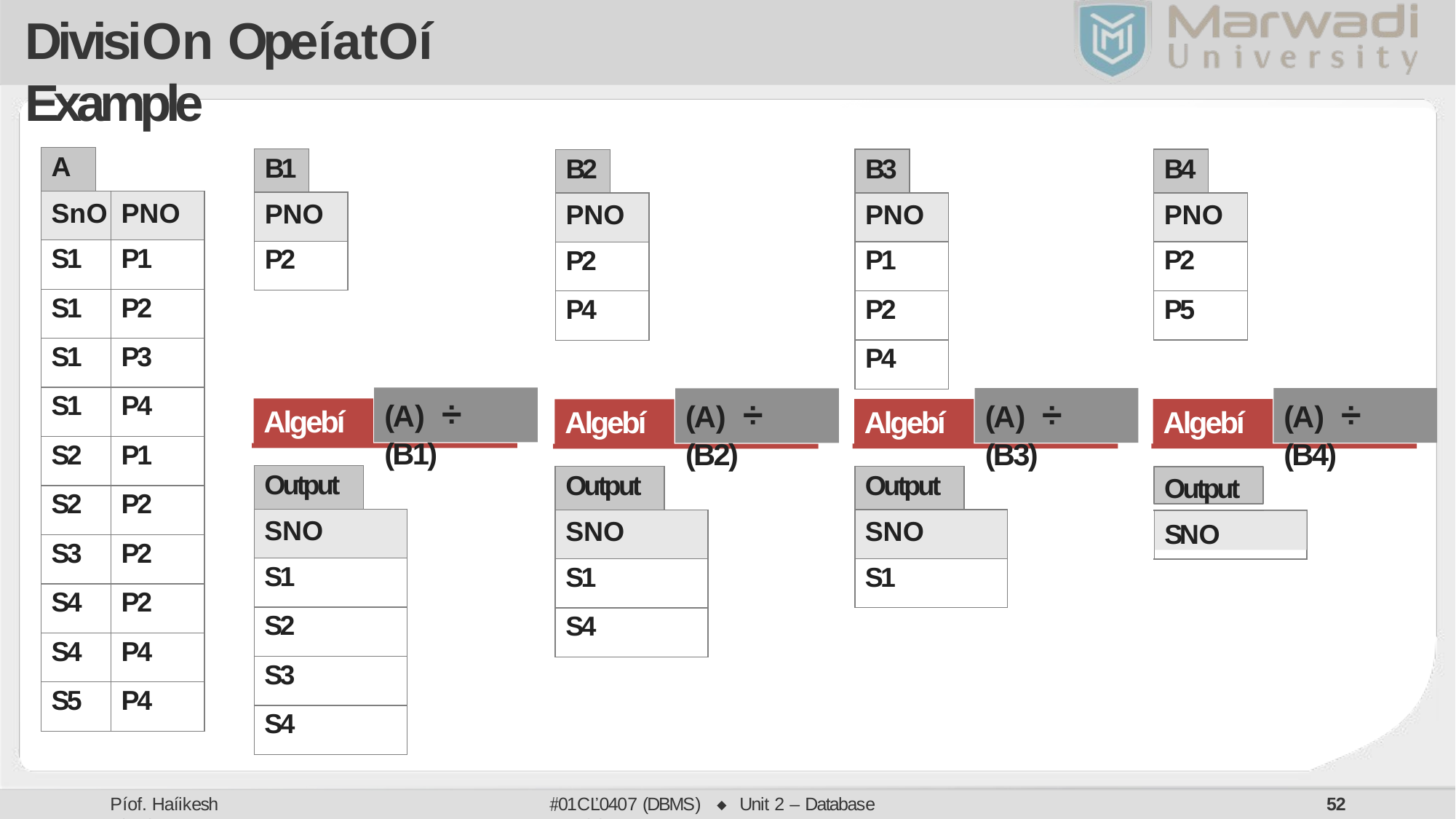

# Division Opeíatoí Example
| A |  |  |
| --- | --- | --- |
| Sno |  | PNo |
| S1 |  | P1 |
| S1 |  | P2 |
| S1 |  | P3 |
| S1 |  | P4 |
| S2 |  | P1 |
| S2 |  | P2 |
| S3 |  | P2 |
| S4 |  | P2 |
| S4 |  | P4 |
| S5 |  | P4 |
| B1 |  |
| --- | --- |
| PNo |  |
| P2 |  |
| B4 |  |
| --- | --- |
| PNo |  |
| P2 |  |
| P5 |  |
| B3 |  |
| --- | --- |
| PNo |  |
| P1 |  |
| P2 |  |
| P4 |  |
| B2 |  |
| --- | --- |
| PNo |  |
| P2 |  |
| P4 |  |

(A)  ÷	(B1)
(A)  ÷	(B4)
(A)  ÷	(B3)
(A)  ÷	(B2)

Algebía
Algebía
Algebía
Algebía
| Output |  |
| --- | --- |
| SNo |  |
| S1 |  |
| S2 |  |
| S3 |  |
| S4 |  |
| Output |  |
| --- | --- |
| SNo |  |
| S1 |  |
| Output |  |
| --- | --- |
| SNo |  |
| S1 |  |
| S4 |  |
Output

SNo
01CĽ0407 (DBMS)   ⬥  Unit 2 – Database Models
Píof. Haíikesh Chauhan
52